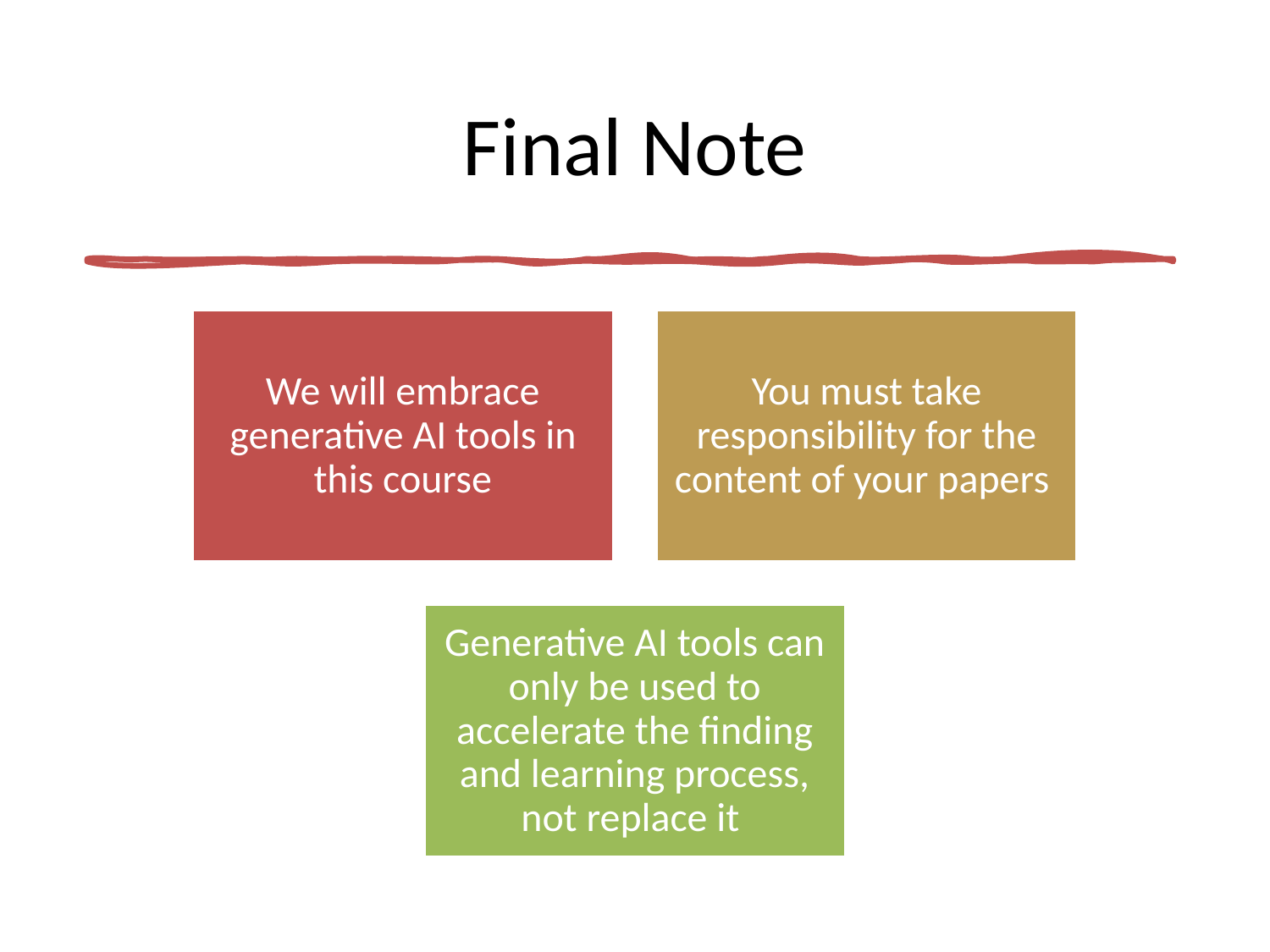

# Final Note

We will embrace generative AI tools in this course
You must take responsibility for the content of your papers
Generative AI tools can only be used to accelerate the finding and learning process, not replace it